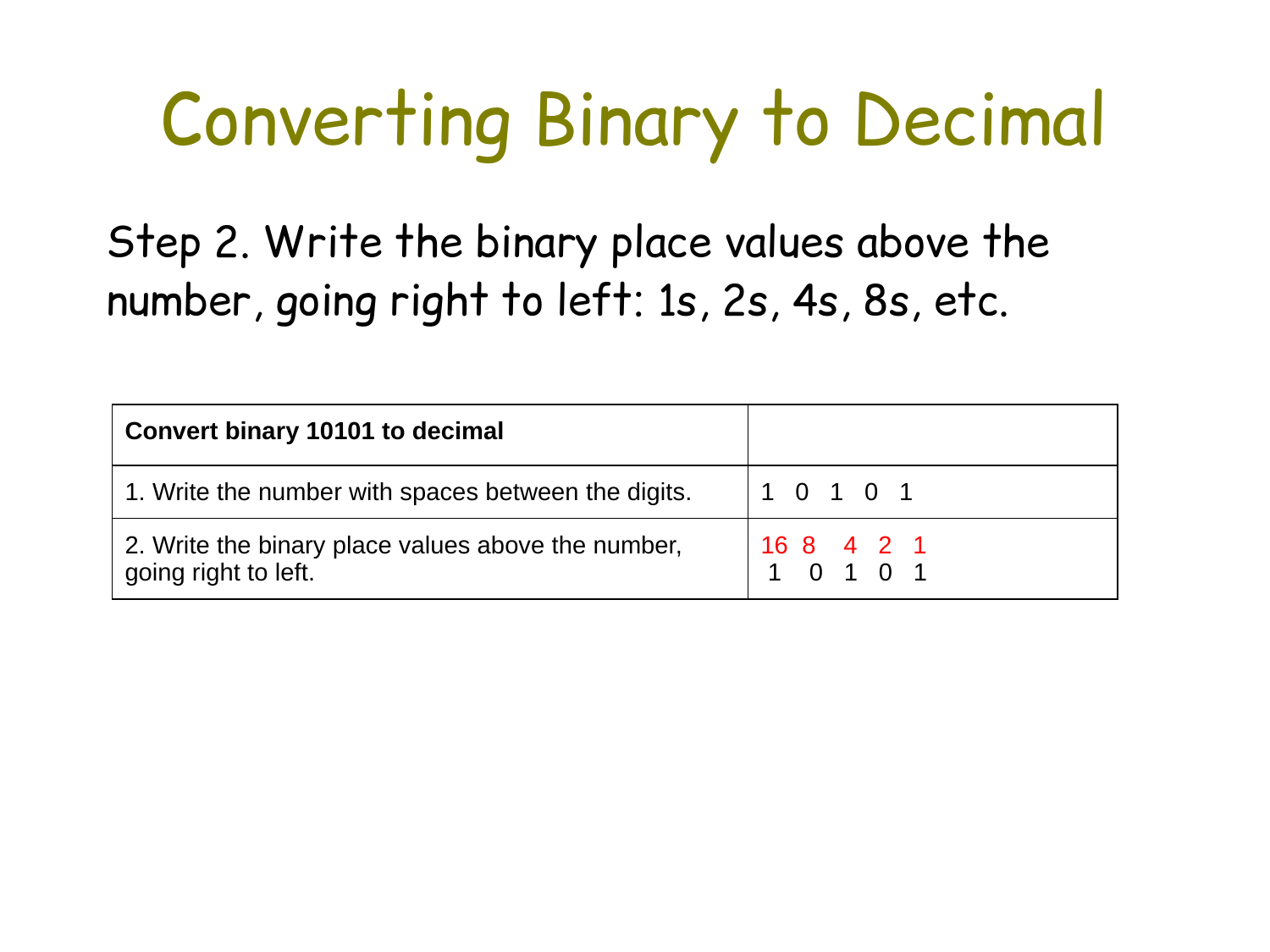

# Converting Binary to Decimal
Step 2. Write the binary place values above the number, going right to left: 1s, 2s, 4s, 8s, etc.
| Convert binary 10101 to decimal |  |
| --- | --- |
| 1. Write the number with spaces between the digits. | 1 0 1 0 1 |
| 2. Write the binary place values above the number, going right to left. | 16 8 4 2 1 1 0 1 0 1 |